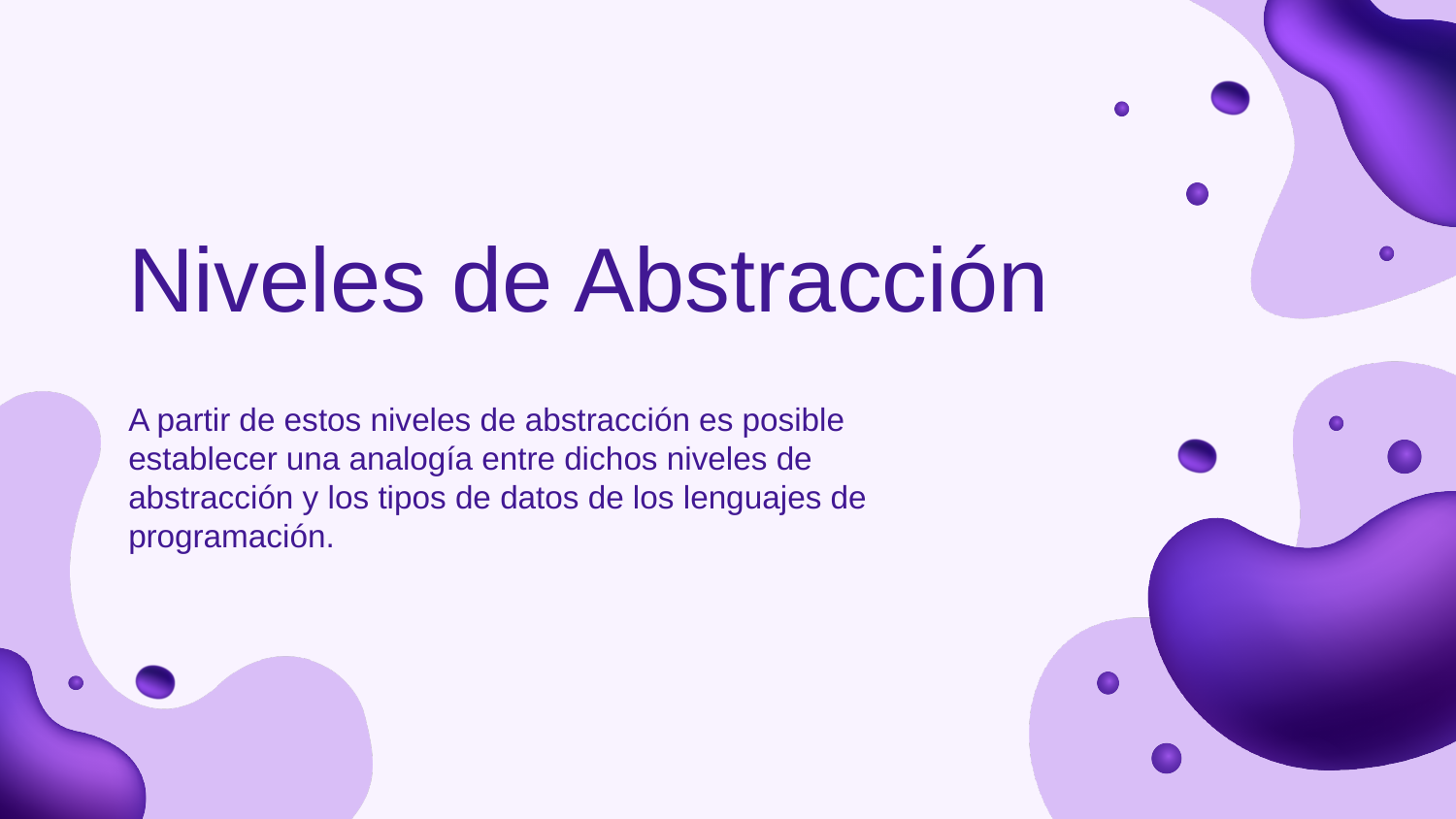

# Niveles de Abstracción
A partir de estos niveles de abstracción es posible establecer una analogía entre dichos niveles de abstracción y los tipos de datos de los lenguajes de programación.